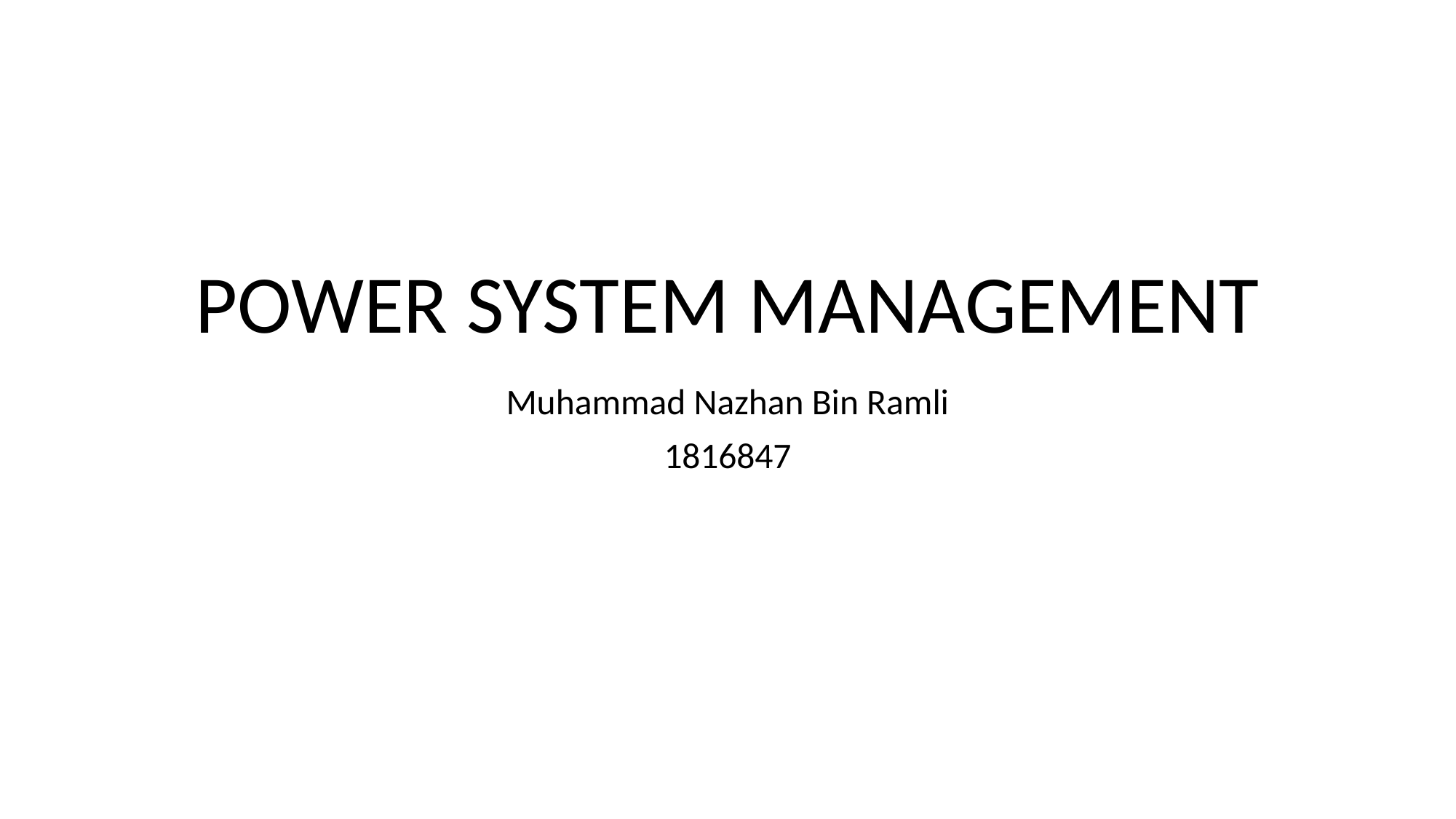

# POWER SYSTEM MANAGEMENT
Muhammad Nazhan Bin Ramli
1816847